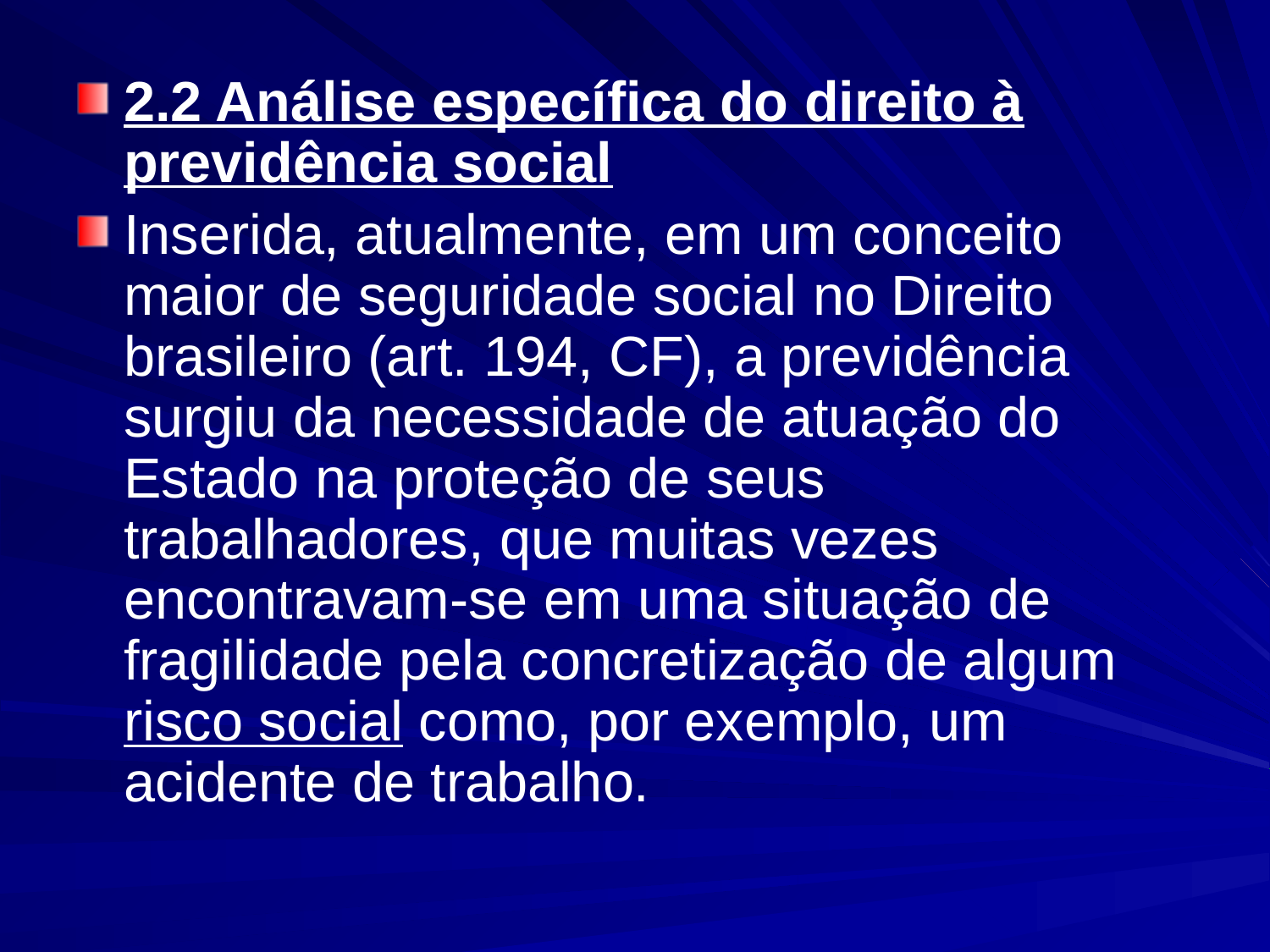

#
2.2 Análise específica do direito à previdência social
Inserida, atualmente, em um conceito maior de seguridade social no Direito brasileiro (art. 194, CF), a previdência surgiu da necessidade de atuação do Estado na proteção de seus trabalhadores, que muitas vezes encontravam-se em uma situação de fragilidade pela concretização de algum risco social como, por exemplo, um acidente de trabalho.